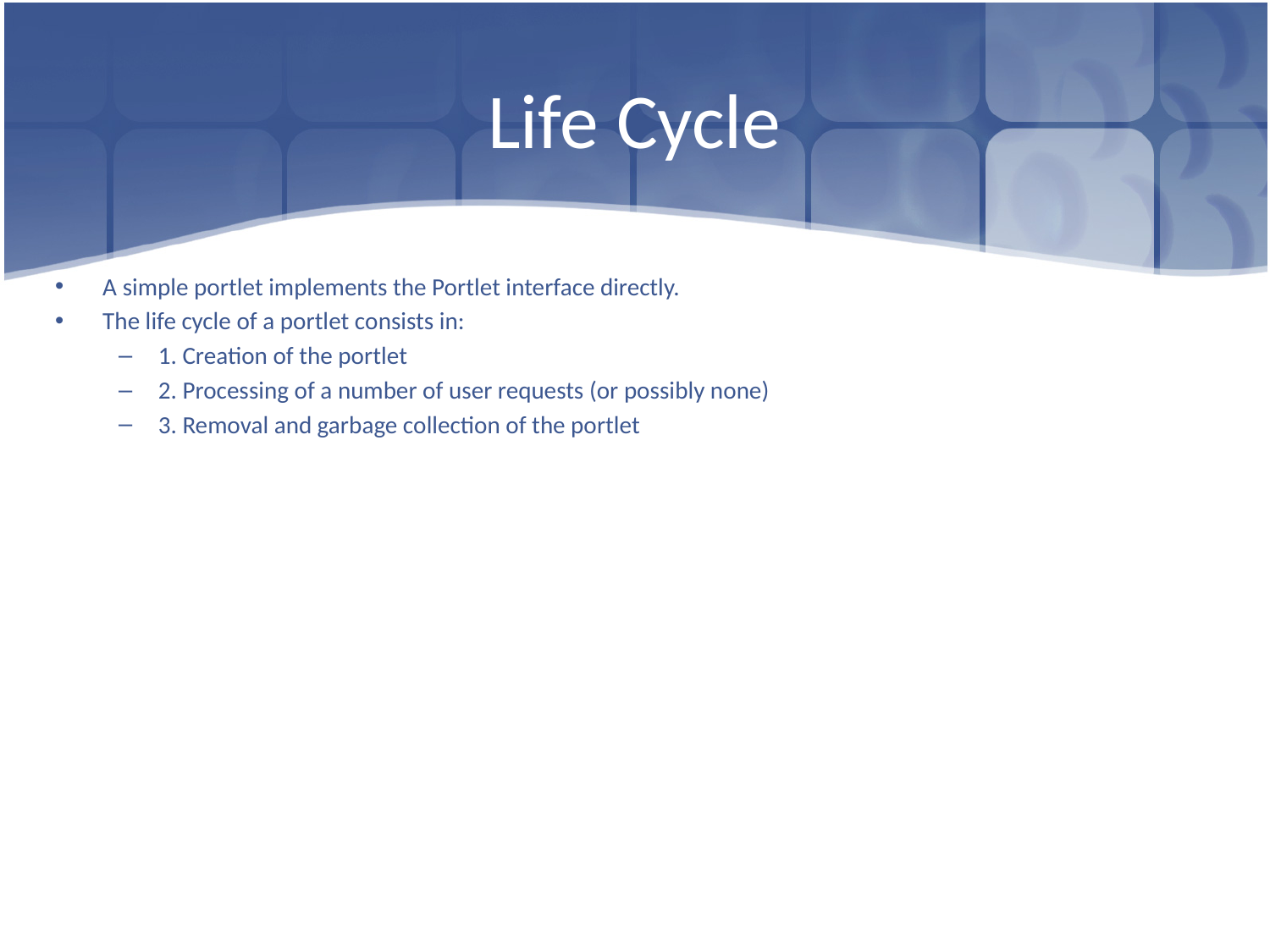

# Life Cycle
A simple portlet implements the Portlet interface directly.
The life cycle of a portlet consists in:
1. Creation of the portlet
2. Processing of a number of user requests (or possibly none)
3. Removal and garbage collection of the portlet